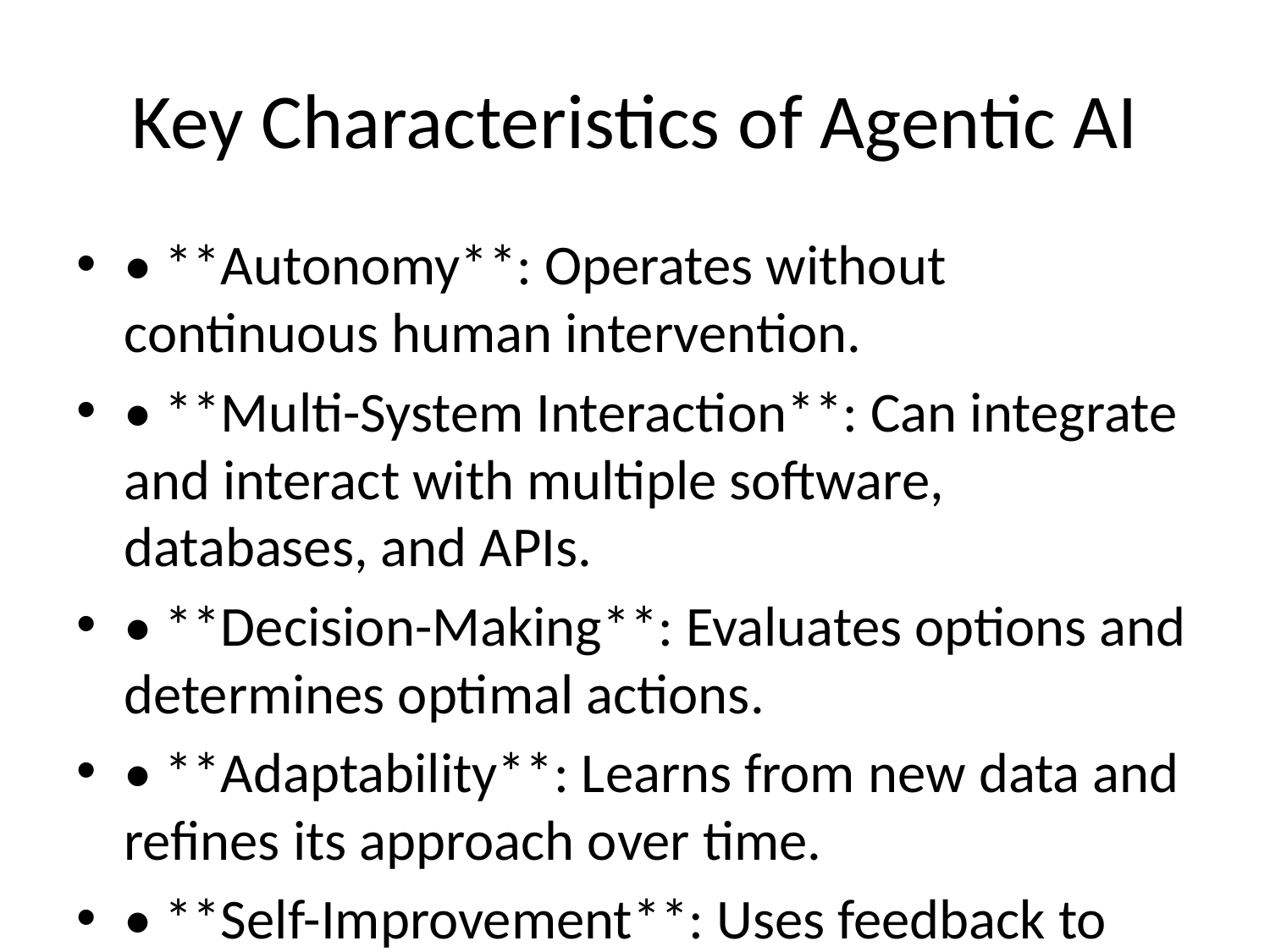

# Key Characteristics of Agentic AI
• **Autonomy**: Operates without continuous human intervention.
• **Multi-System Interaction**: Can integrate and interact with multiple software, databases, and APIs.
• **Decision-Making**: Evaluates options and determines optimal actions.
• **Adaptability**: Learns from new data and refines its approach over time.
• **Self-Improvement**: Uses feedback to enhance future decisions.